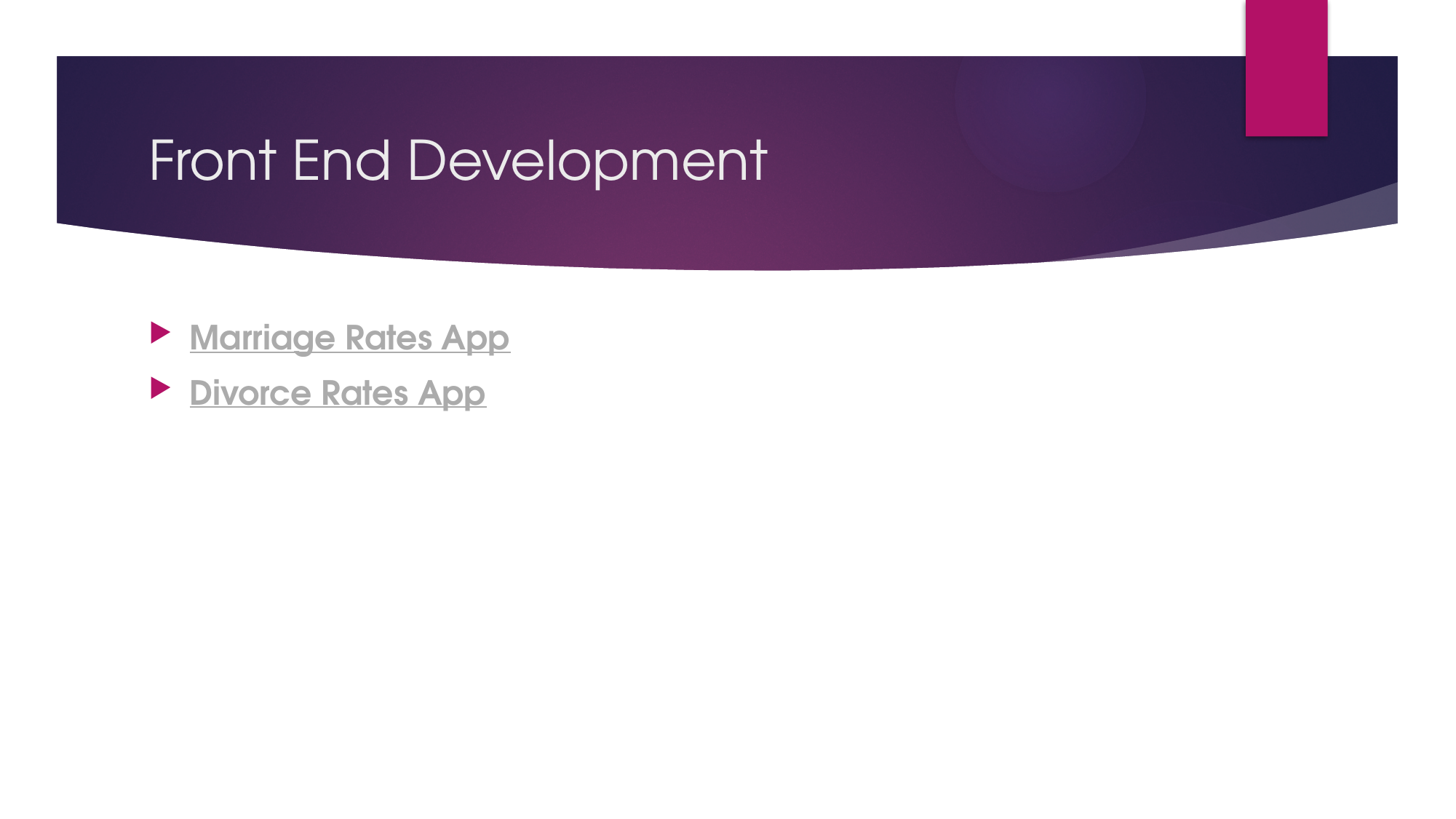

# Front End Development
Marriage Rates App
Divorce Rates App